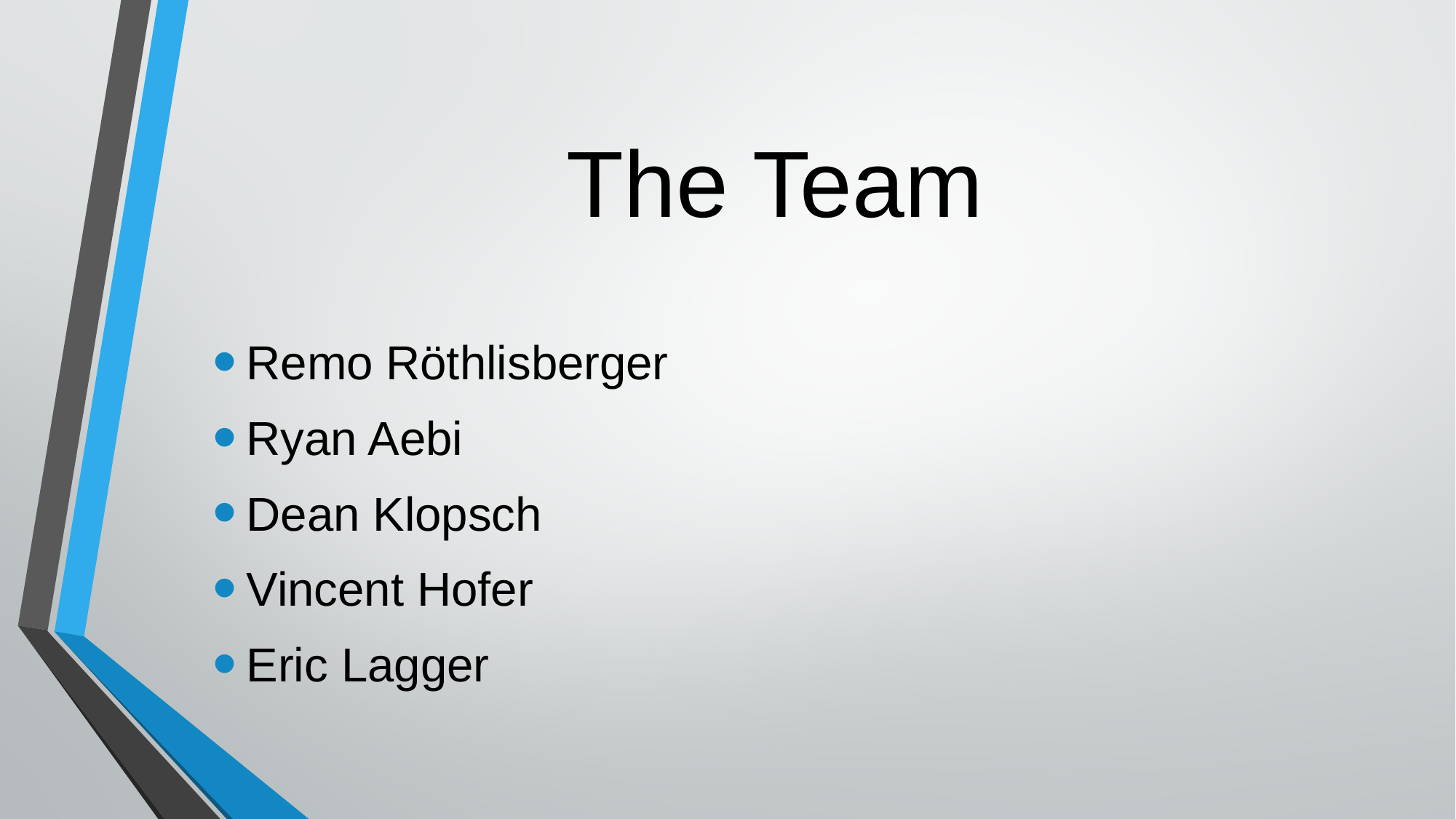

# The Team
Remo Röthlisberger
Ryan Aebi
Dean Klopsch
Vincent Hofer
Eric Lagger